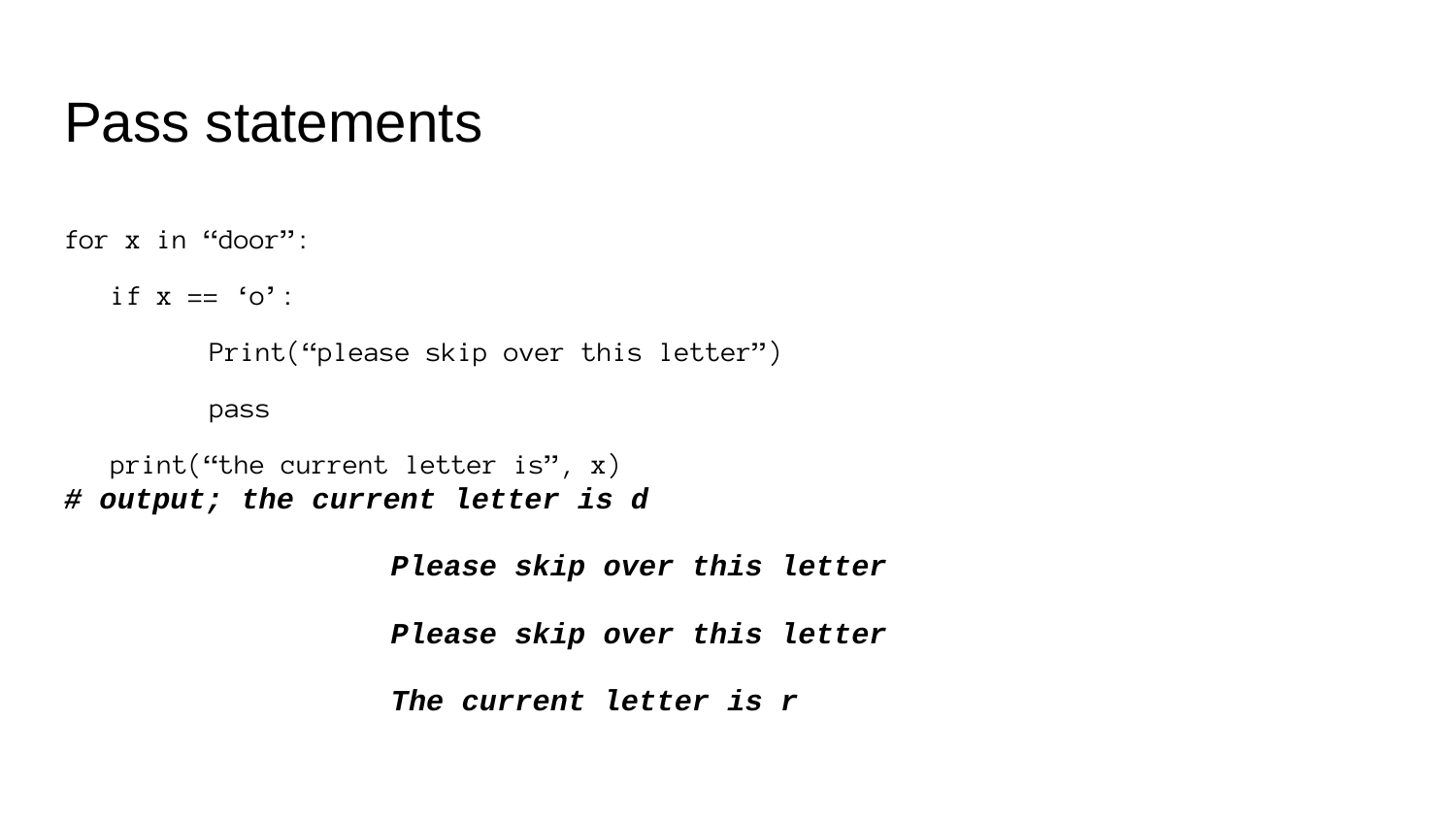

# Pass statements
for x in “door”:
   if x == ‘o’:
	Print(“please skip over this letter”)
pass
   print(“the current letter is”, x)
# output; the current letter is d
		  Please skip over this letter
		  Please skip over this letter
		  The current letter is r